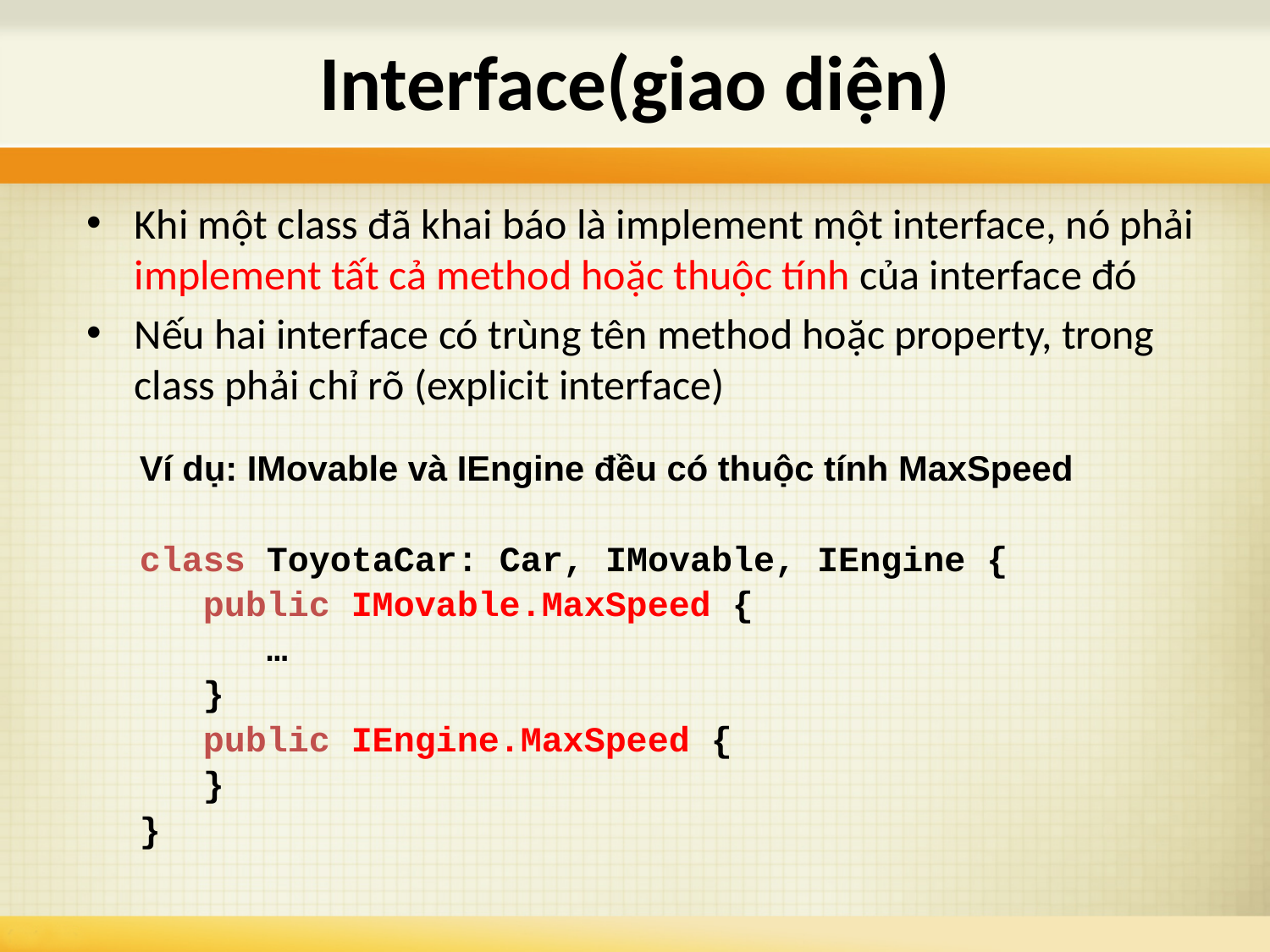

# Interface(giao diện)
Khi một class đã khai báo là implement một interface, nó phải implement tất cả method hoặc thuộc tính của interface đó
Nếu hai interface có trùng tên method hoặc property, trong class phải chỉ rõ (explicit interface)

Ví dụ: IMovable và IEngine đều có thuộc tính MaxSpeed

class ToyotaCar: Car, IMovable, IEngine {
   public IMovable.MaxSpeed {
      …
   }
   public IEngine.MaxSpeed {
   }
}